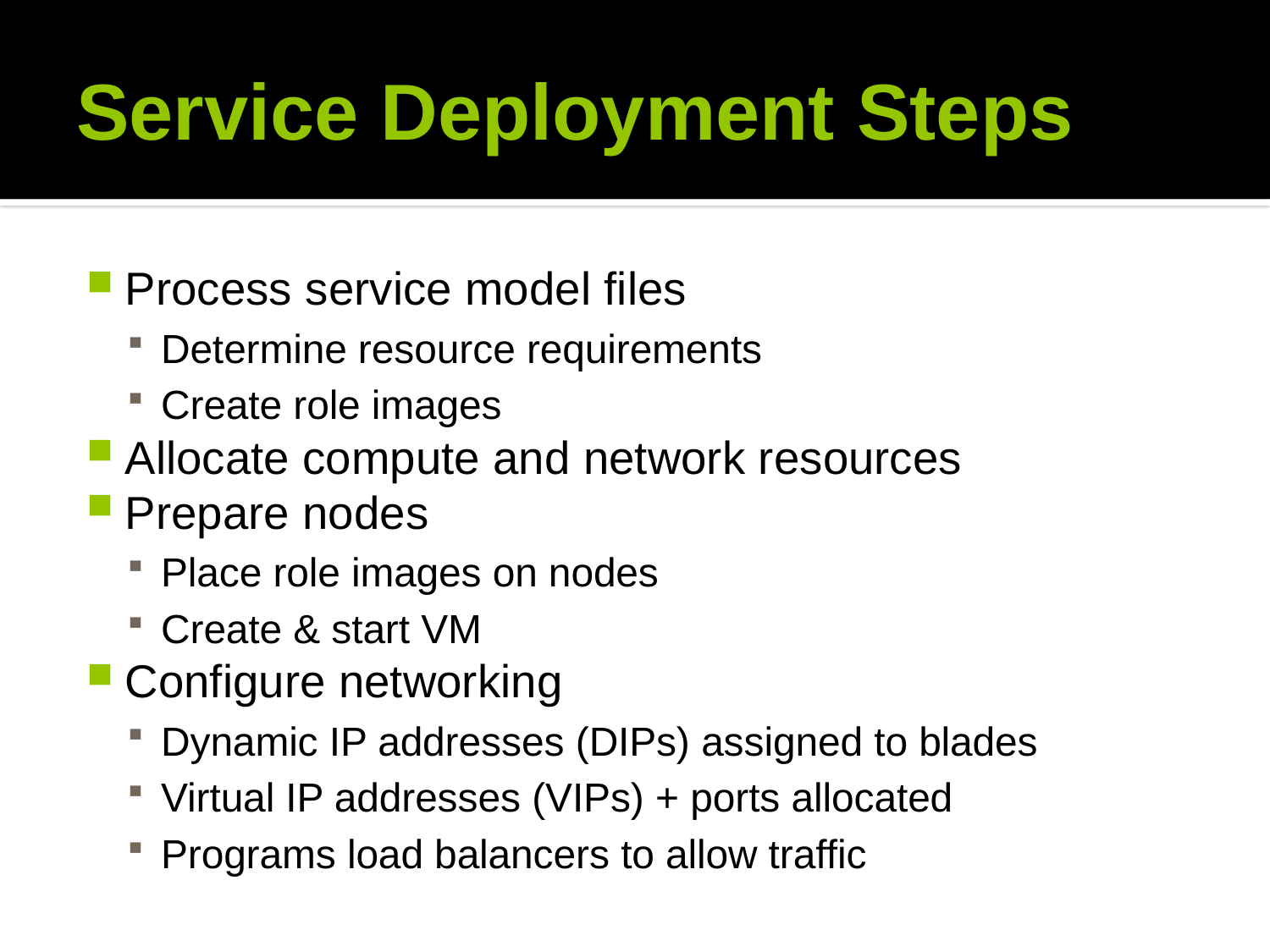

# Service Deployment Steps
Process service model files
Determine resource requirements
Create role images
Allocate compute and network resources
Prepare nodes
Place role images on nodes
Create & start VM
Configure networking
Dynamic IP addresses (DIPs) assigned to blades
Virtual IP addresses (VIPs) + ports allocated
Programs load balancers to allow traffic